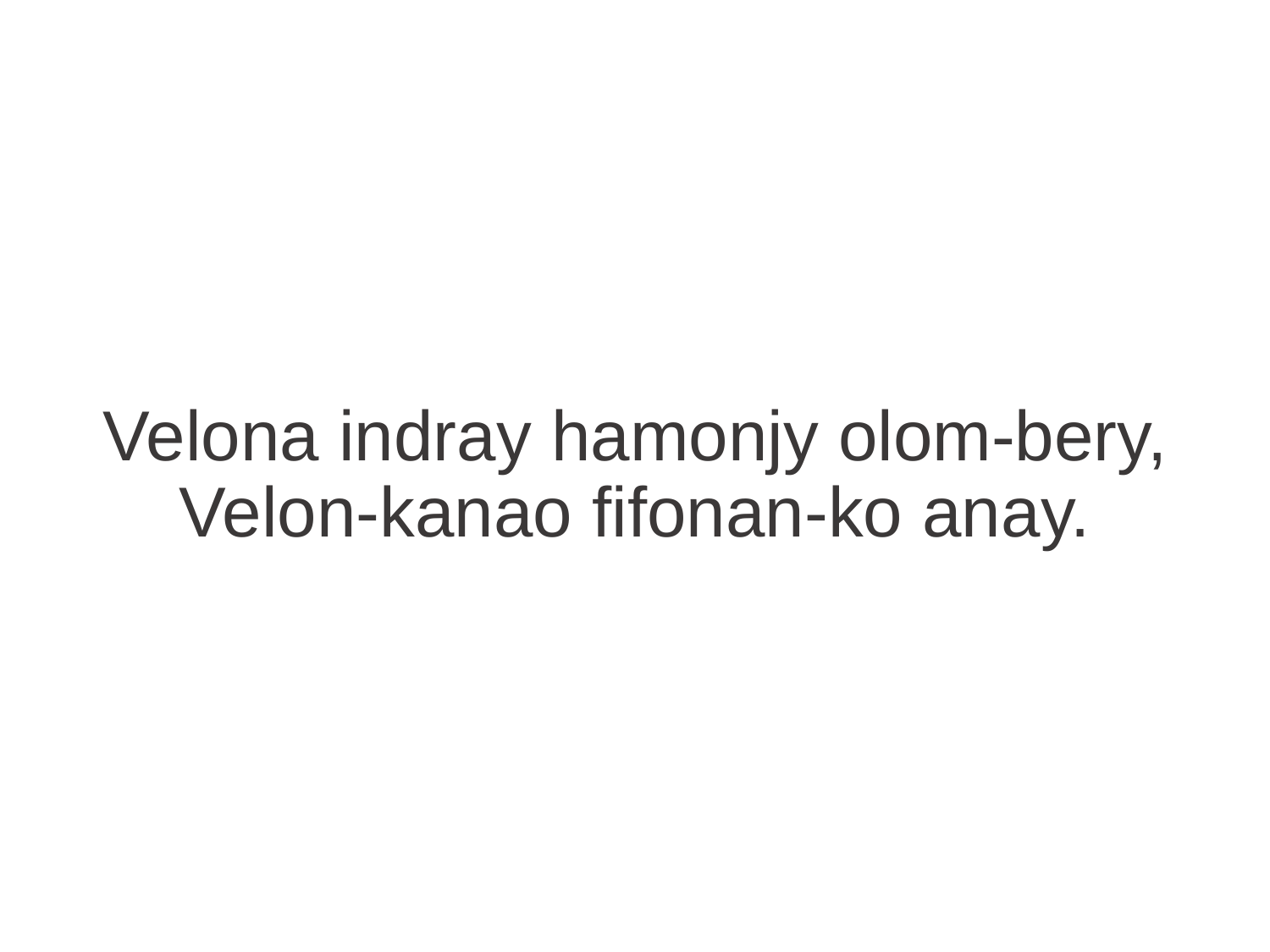

Velona indray hamonjy olom-bery,
Velon-kanao fifonan-ko anay.